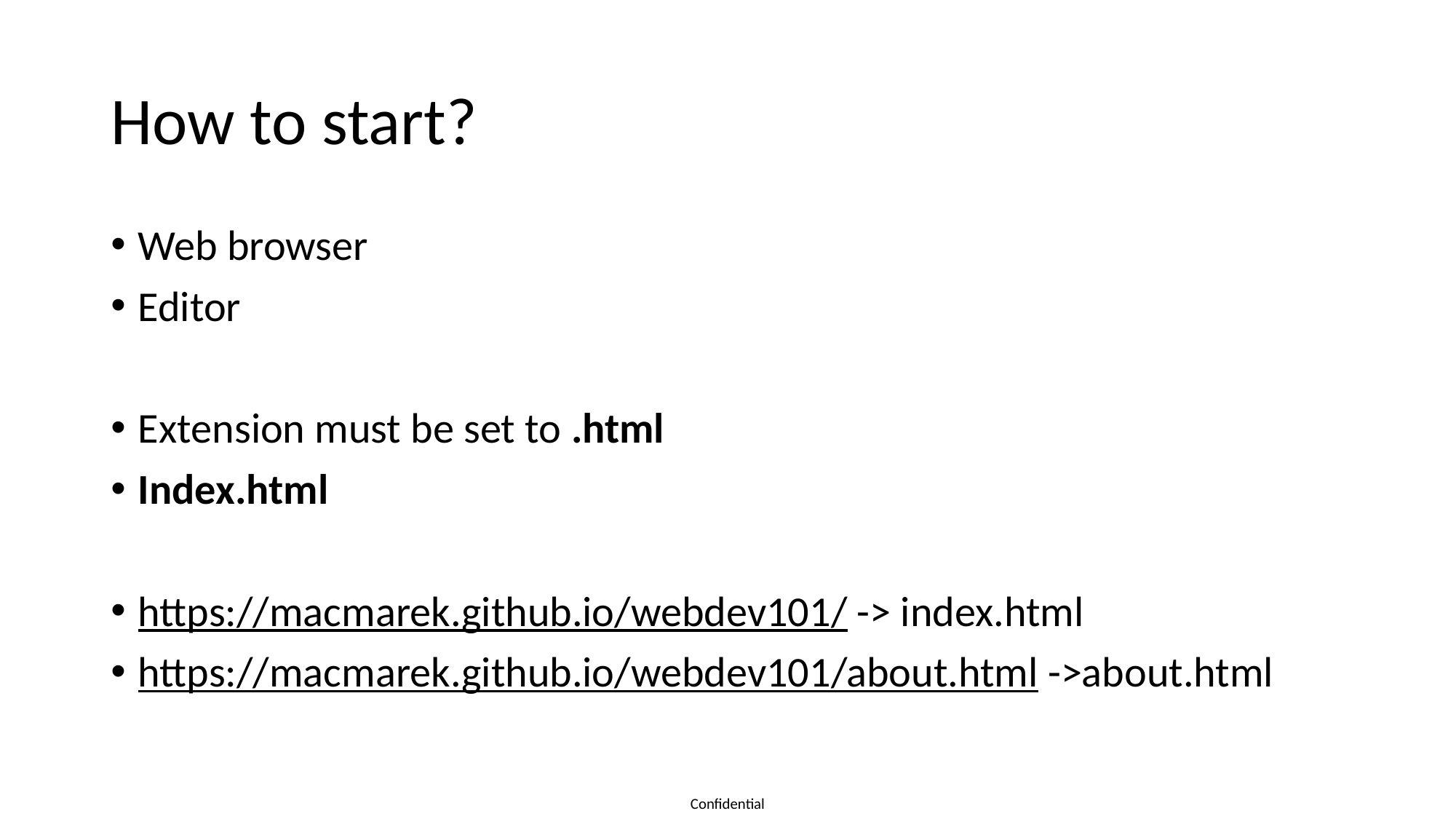

# How to start?
Web browser
Editor

Extension must be set to .html
Index.html

https://macmarek.github.io/webdev101/ -> index.html
https://macmarek.github.io/webdev101/about.html ->about.html